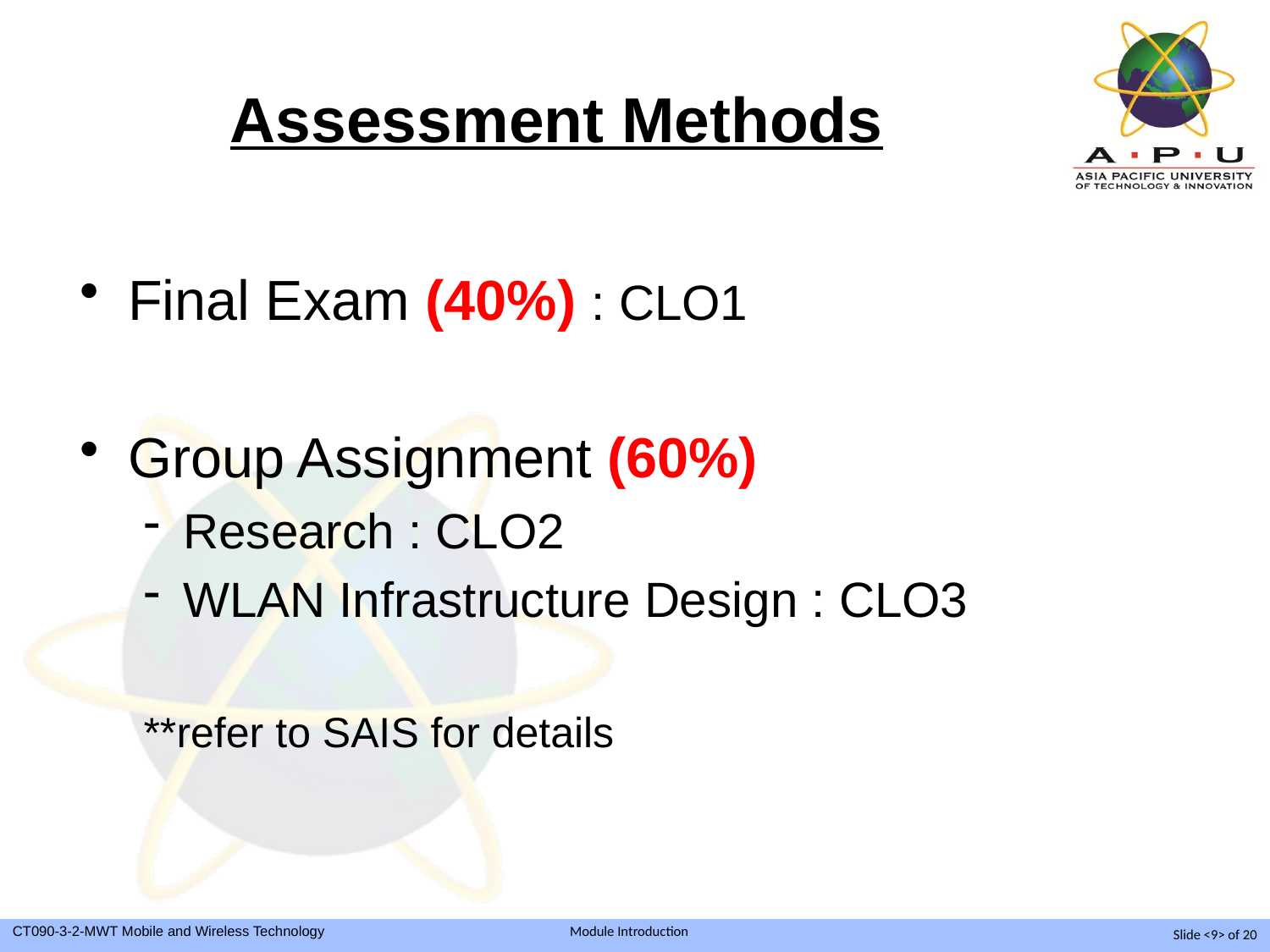

# Assessment Methods
Final Exam (40%) : CLO1

Group Assignment (60%)
Research : CLO2
WLAN Infrastructure Design : CLO3

**refer to SAIS for details
Slide <9> of 20